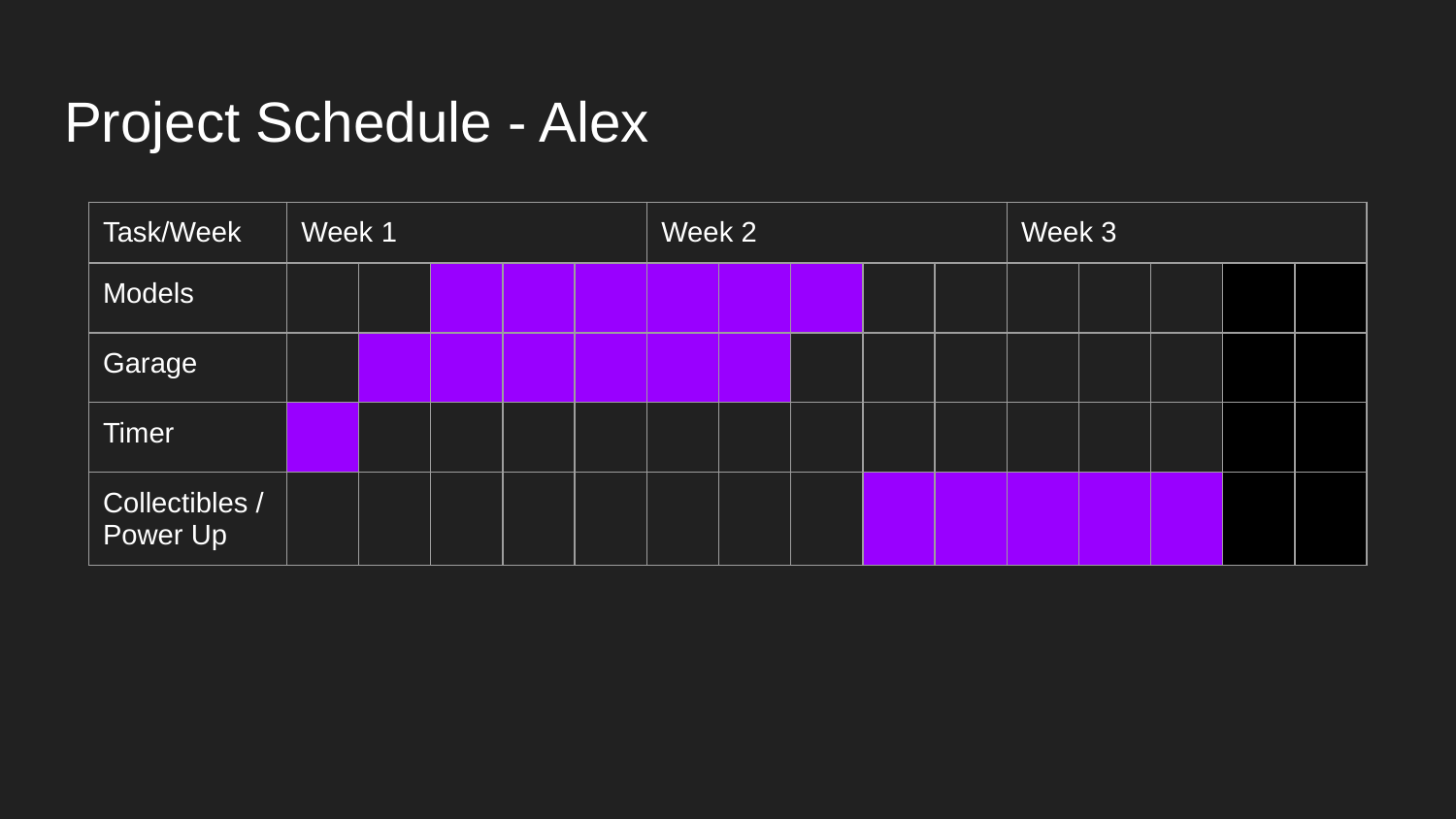

# Project Schedule - Alex
| Task/Week | Week 1 |  |  |  |  | Week 2 |  |  |  |  | Week 3 |  |  |  |  |
| --- | --- | --- | --- | --- | --- | --- | --- | --- | --- | --- | --- | --- | --- | --- | --- |
| Models |  |  |  |  |  |  |  |  |  |  |  |  |  |  |  |
| Garage |  |  |  |  |  |  |  |  |  |  |  |  |  |  |  |
| Timer |  |  |  |  |  |  |  |  |  |  |  |  |  |  |  |
| Collectibles / Power Up |  |  |  |  |  |  |  |  |  |  |  |  |  |  |  |